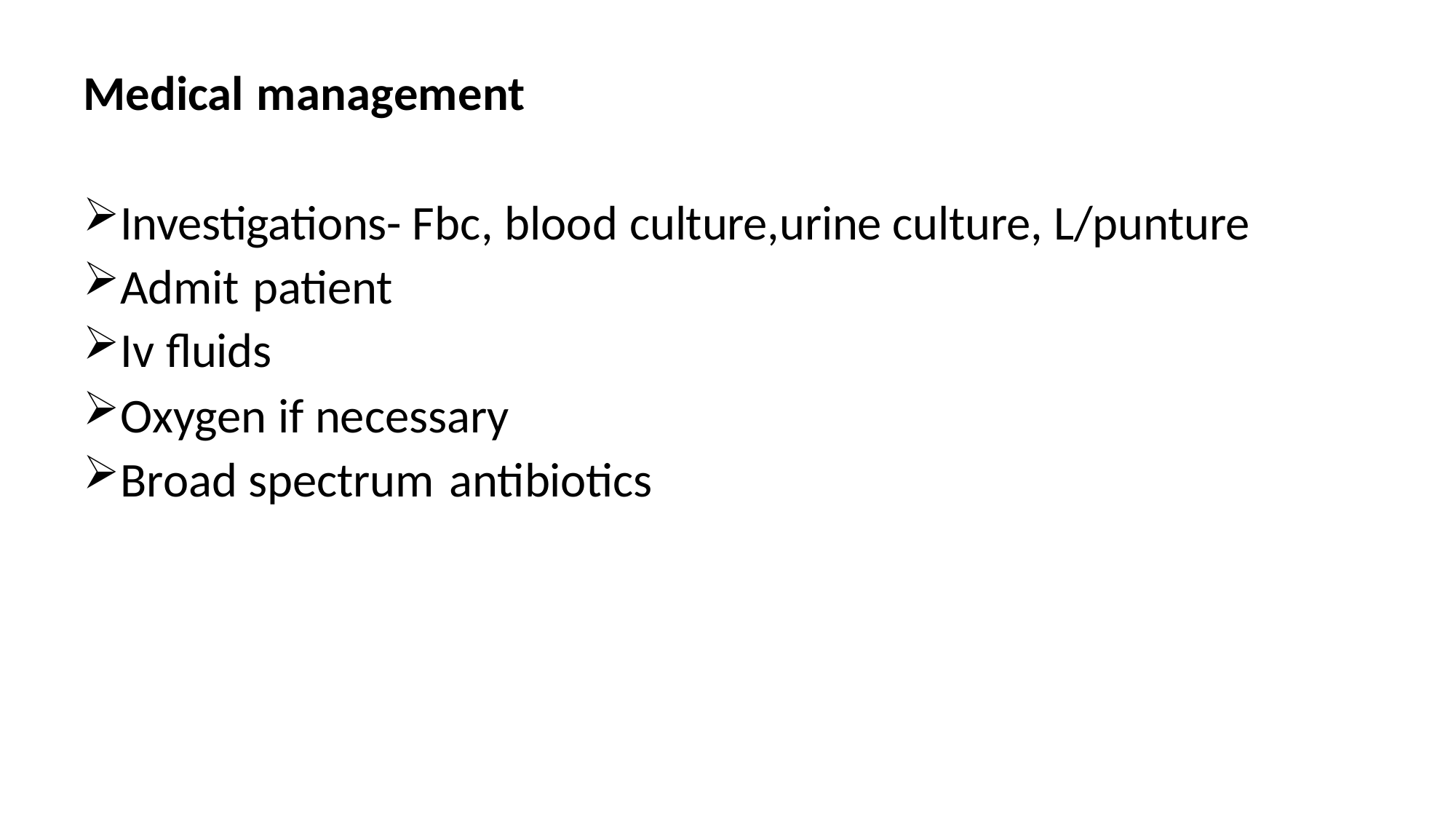

Medical management

Investigations-	Fbc, blood culture,urine culture, L/punture
Admit patient
Iv fluids
Oxygen if necessary
Broad spectrum antibiotics